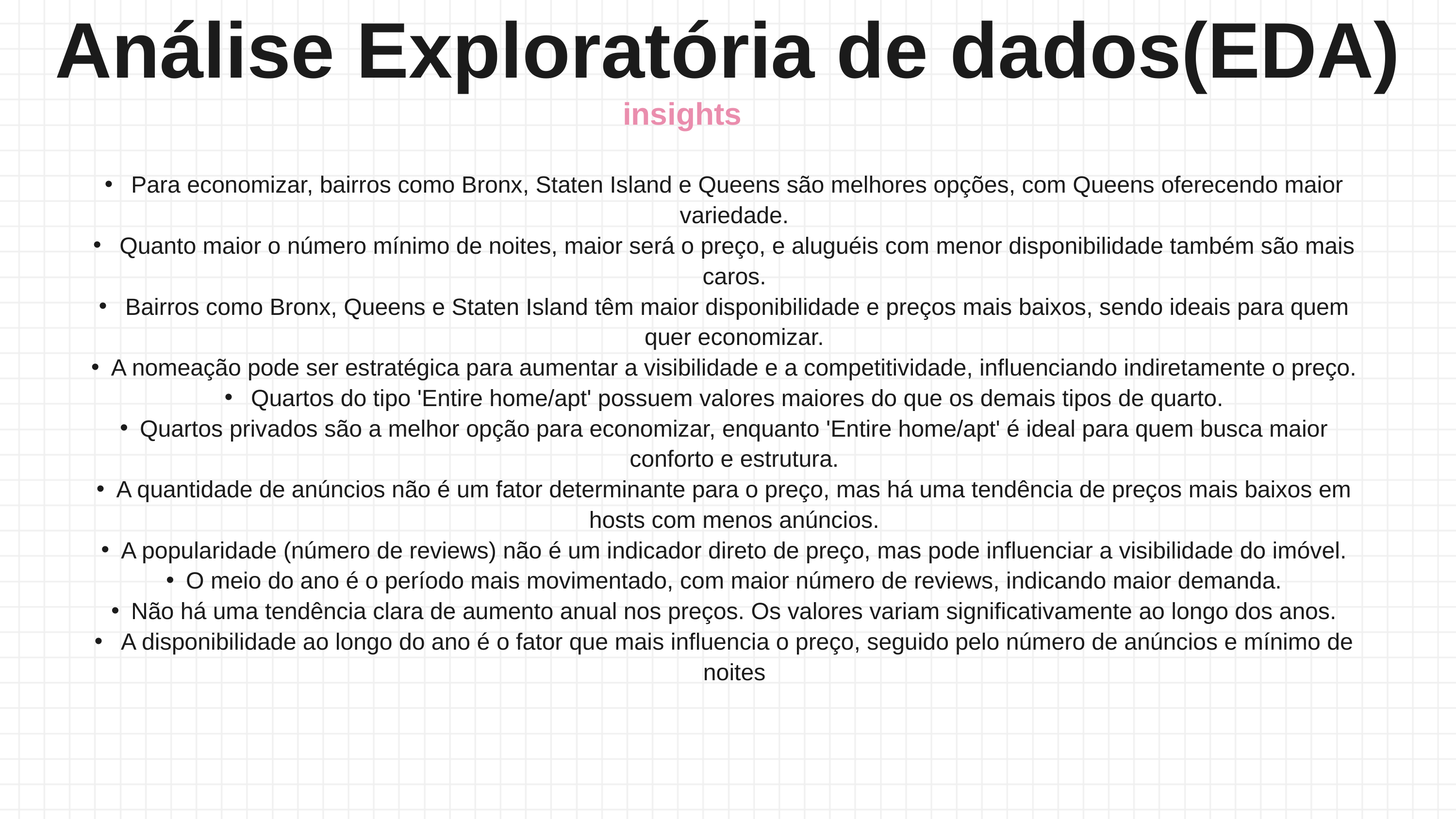

Análise Exploratória de dados(EDA)
insights
 Para economizar, bairros como Bronx, Staten Island e Queens são melhores opções, com Queens oferecendo maior variedade.
 Quanto maior o número mínimo de noites, maior será o preço, e aluguéis com menor disponibilidade também são mais caros.
 Bairros como Bronx, Queens e Staten Island têm maior disponibilidade e preços mais baixos, sendo ideais para quem quer economizar.
A nomeação pode ser estratégica para aumentar a visibilidade e a competitividade, influenciando indiretamente o preço.
 Quartos do tipo 'Entire home/apt' possuem valores maiores do que os demais tipos de quarto.
Quartos privados são a melhor opção para economizar, enquanto 'Entire home/apt' é ideal para quem busca maior conforto e estrutura.
A quantidade de anúncios não é um fator determinante para o preço, mas há uma tendência de preços mais baixos em hosts com menos anúncios.
A popularidade (número de reviews) não é um indicador direto de preço, mas pode influenciar a visibilidade do imóvel.
O meio do ano é o período mais movimentado, com maior número de reviews, indicando maior demanda.
Não há uma tendência clara de aumento anual nos preços. Os valores variam significativamente ao longo dos anos.
 A disponibilidade ao longo do ano é o fator que mais influencia o preço, seguido pelo número de anúncios e mínimo de noites